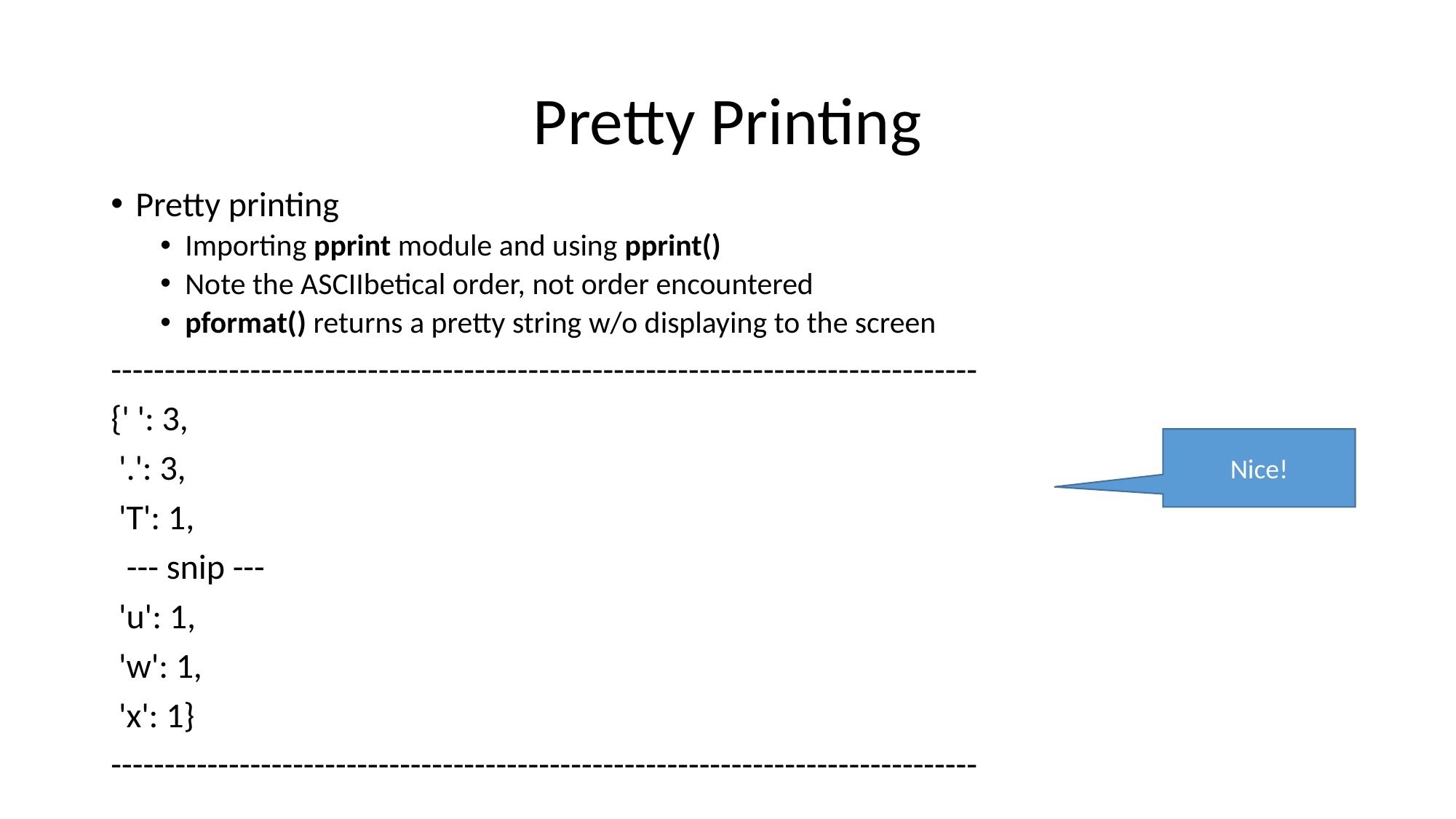

# Pretty Printing
Pretty printing
Importing pprint module and using pprint()
Note the ASCIIbetical order, not order encountered
pformat() returns a pretty string w/o displaying to the screen
---------------------------------------------------------------------------------
{' ': 3,
 '.': 3,
 'T': 1,
  --- snip ---
 'u': 1,
 'w': 1,
 'x': 1}
---------------------------------------------------------------------------------

Nice!